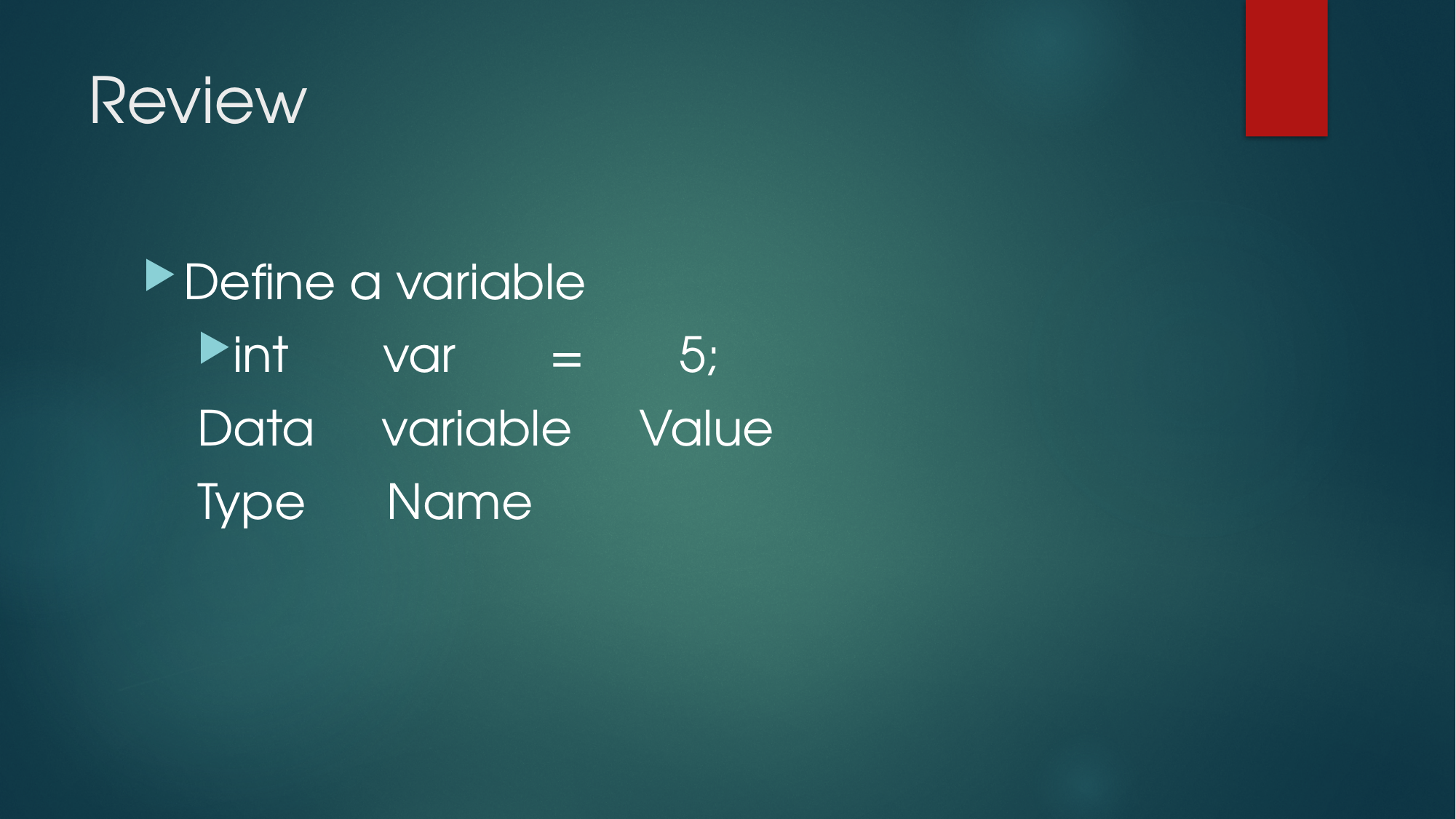

# Review
Define a variable
int       var       =       5;
Data     variable     Value
Type      Name